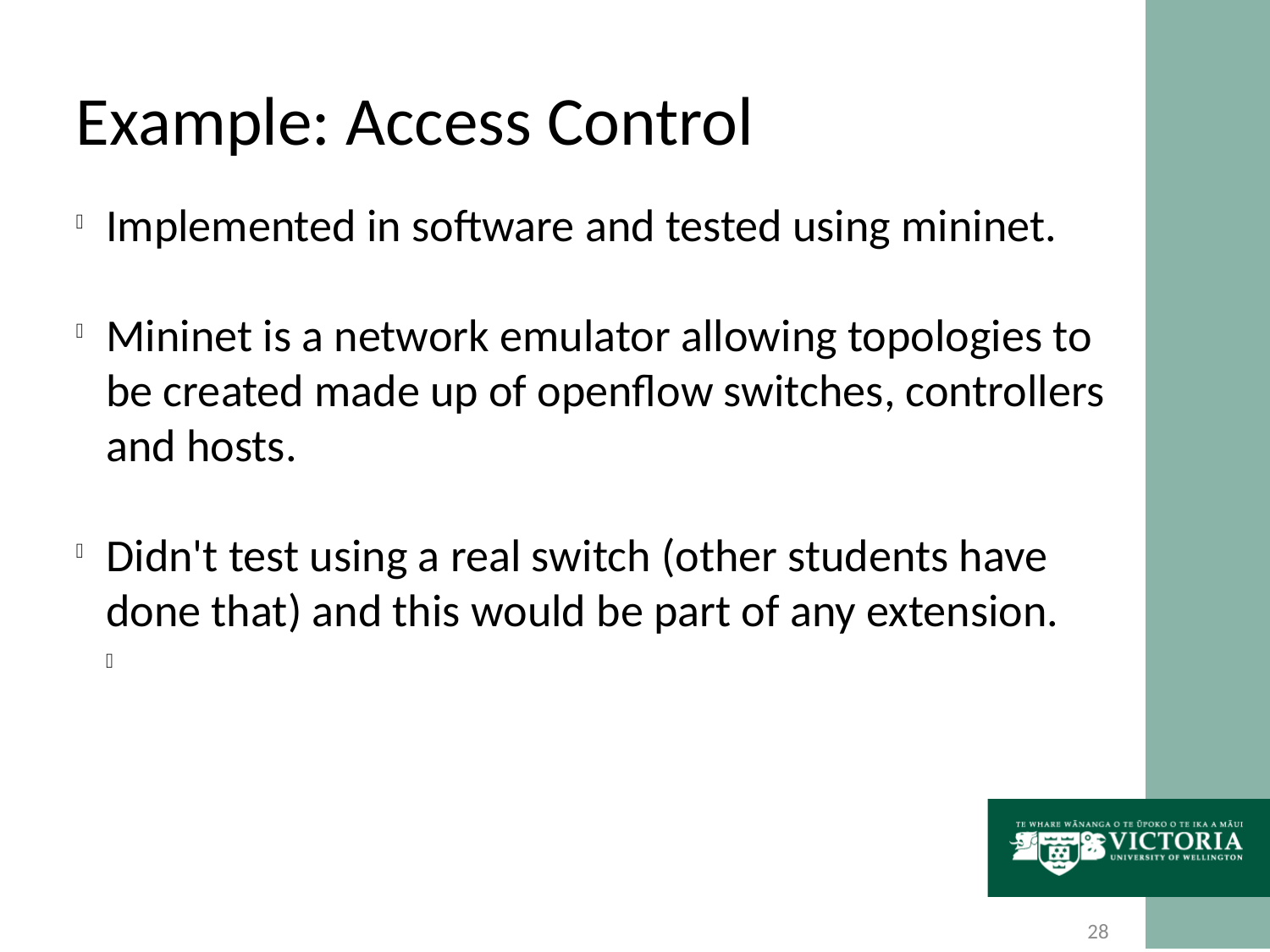

Example: Access Control
Implemented in software and tested using mininet.

Mininet is a network emulator allowing topologies to be created made up of openflow switches, controllers and hosts.

Didn't test using a real switch (other students have done that) and this would be part of any extension.

28